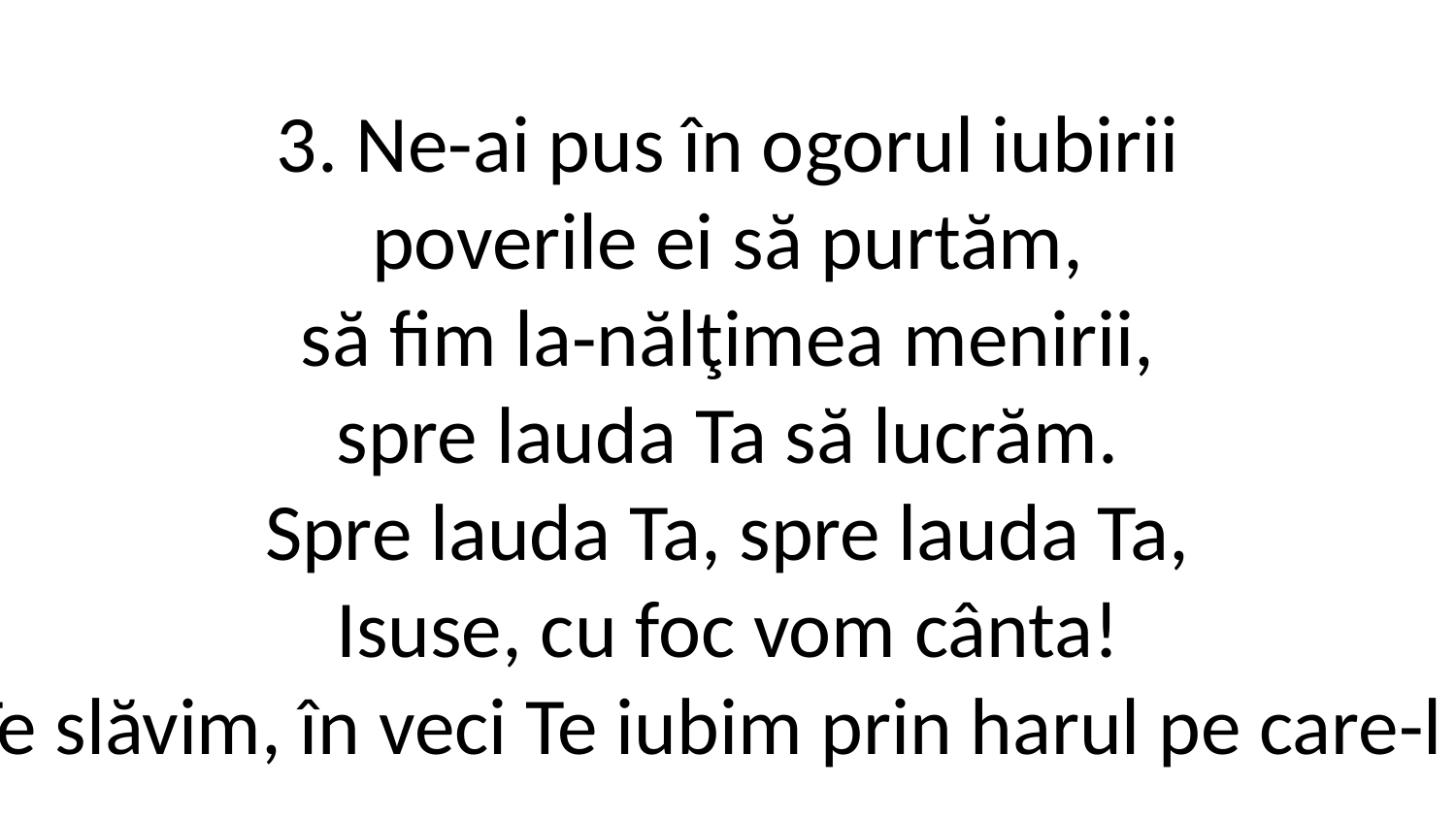

3. Ne-ai pus în ogorul iubirii
poverile ei să purtăm,
să fim la-nălţimea menirii,
spre lauda Ta să lucrăm.
Spre lauda Ta, spre lauda Ta,
Isuse, cu foc vom cânta!
În veci Te slăvim, în veci Te iubim prin harul pe care-l primim.